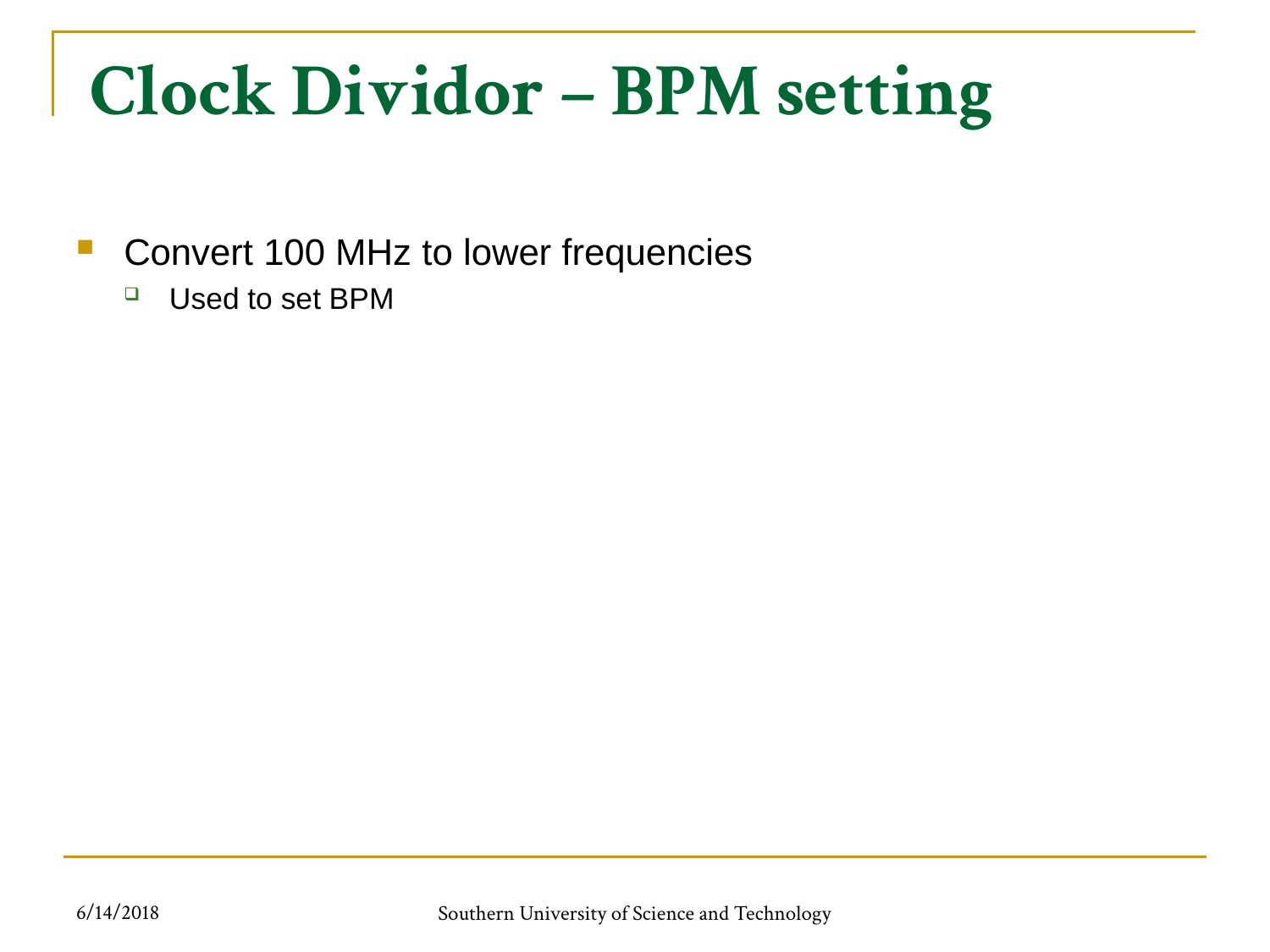

Clock Dividor – BPM setting
Convert 100 MHz to lower frequencies
Used to set BPM

6/14/2018
Southern University of Science and Technology